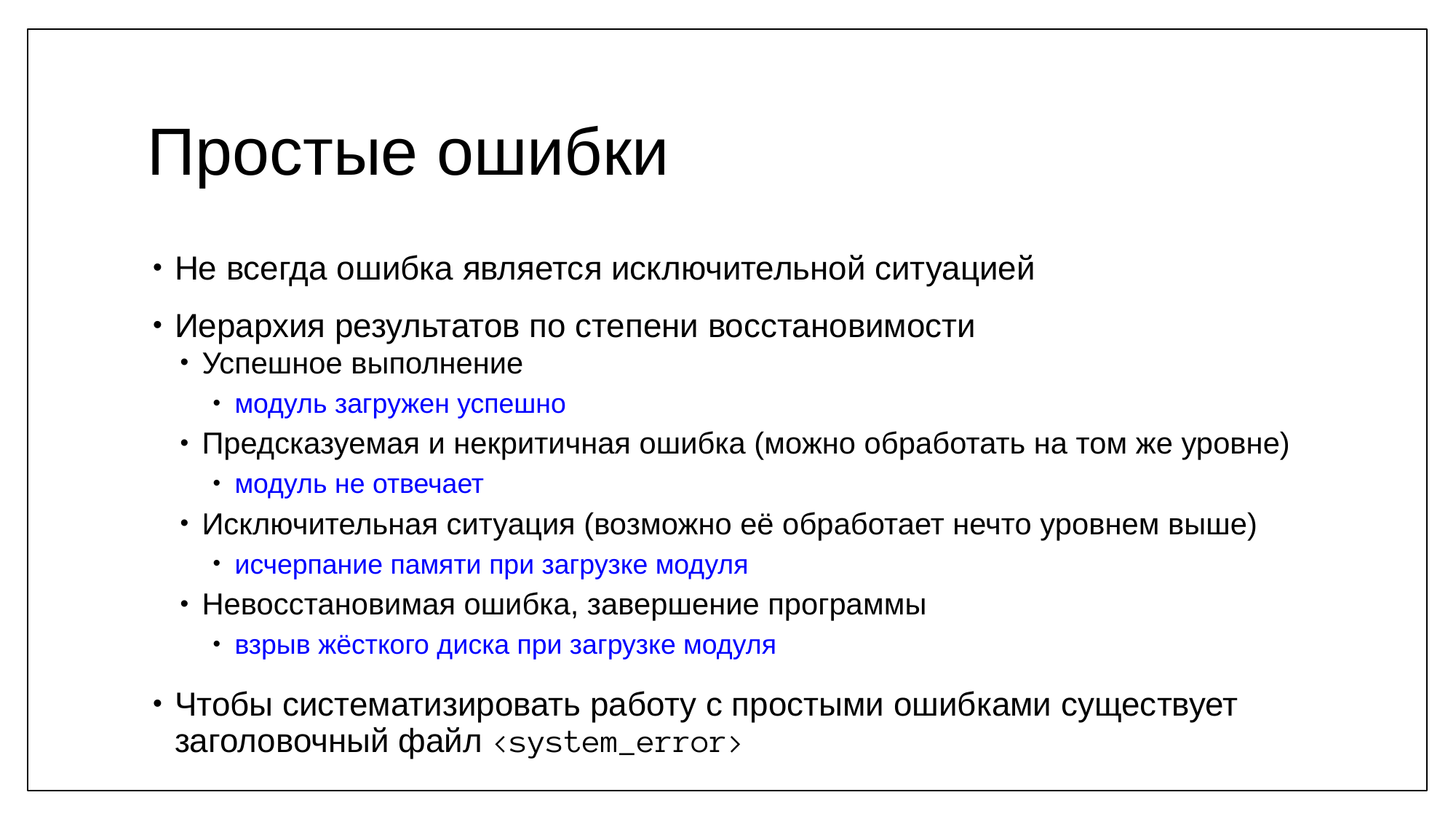

# Простые ошибки
Не всегда ошибка является исключительной ситуацией
Иерархия результатов по степени восстановимости
Успешное выполнение
модуль загружен успешно
Предсказуемая и некритичная ошибка (можно обработать на том же уровне)
модуль не отвечает
Исключительная ситуация (возможно её обработает нечто уровнем выше)
исчерпание памяти при загрузке модуля
Невосстановимая ошибка, завершение программы
взрыв жёсткого диска при загрузке модуля
Чтобы систематизировать работу с простыми ошибками существует заголовочный файл <system_error>